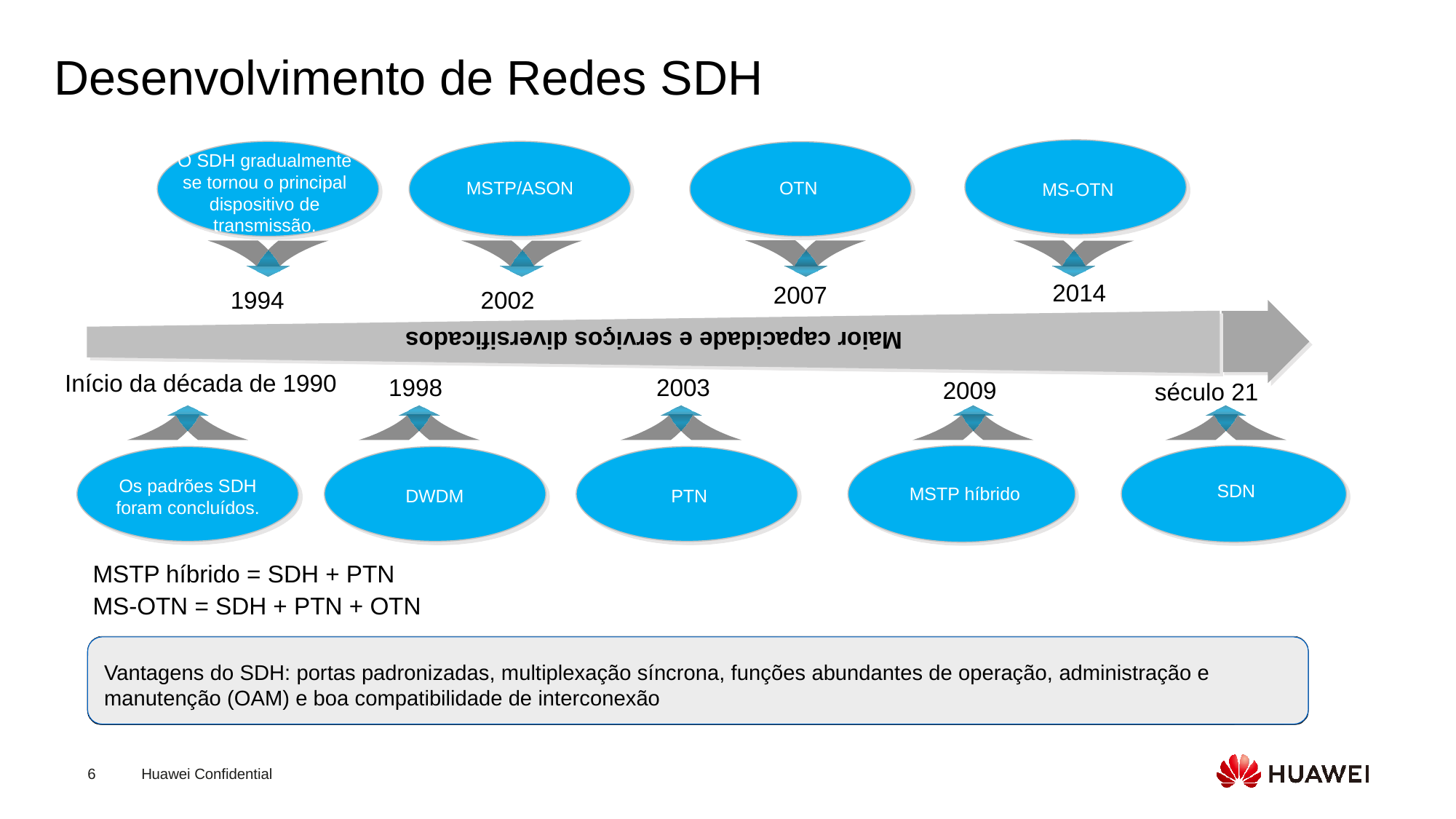

# Desenvolvimento de Redes SDH
Maior capacidade e serviços diversificados

OTN
MSTP/ASON
MS-OTN
O SDH gradualmente se tornou o principal dispositivo de transmissão.

2014
2007
1994
2002

Início da década de 1990
2003
1998
2009
século 21

Os padrões SDH foram concluídos.
SDN
MSTP híbrido
DWDM
PTN
MSTP híbrido = SDH + PTN
MS-OTN = SDH + PTN + OTN

Vantagens do SDH: portas padronizadas, multiplexação síncrona, funções abundantes de operação, administração e manutenção (OAM) e boa compatibilidade de interconexão